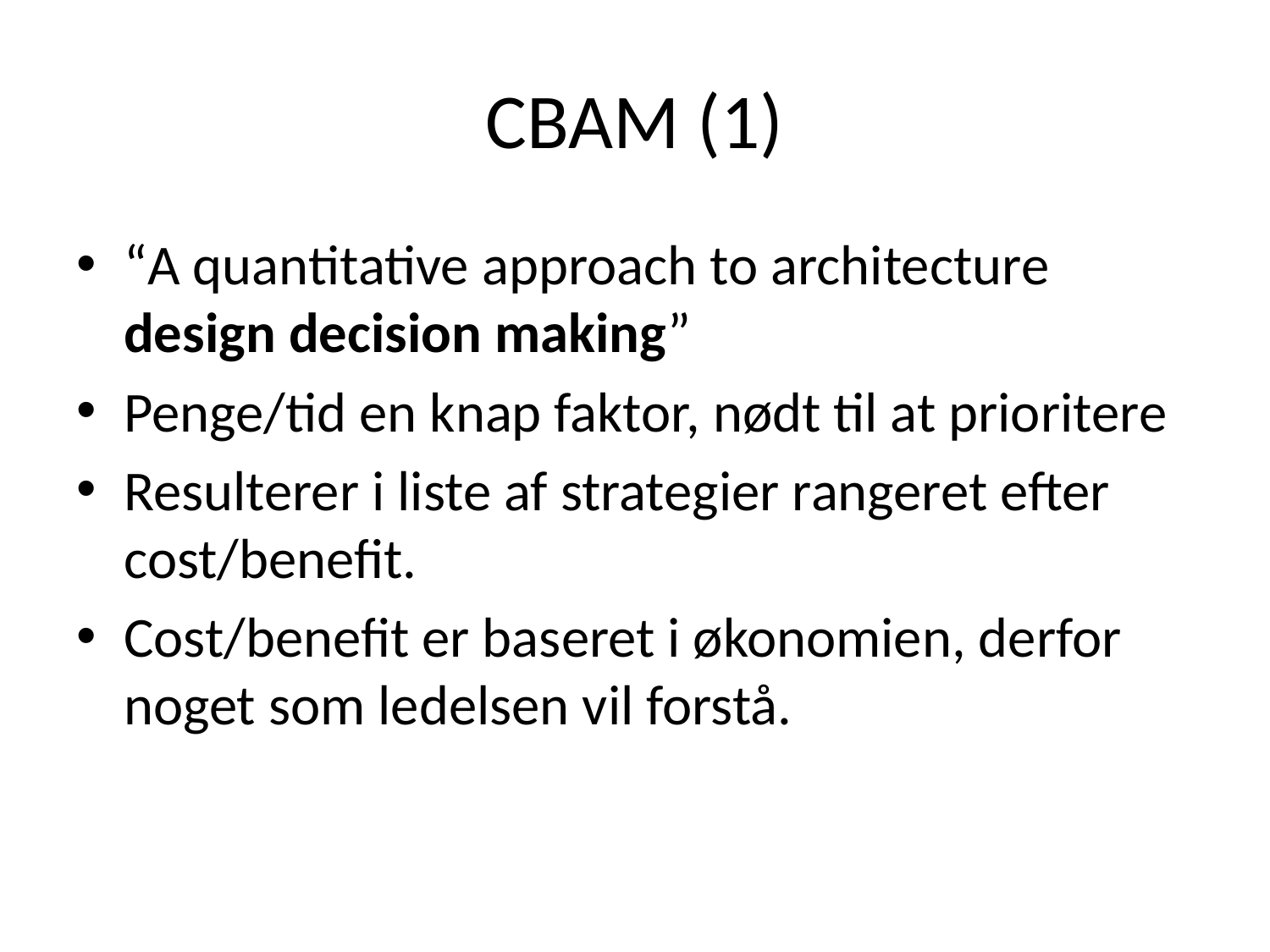

# CBAM (1)
“A quantitative approach to architecture design decision making”
Penge/tid en knap faktor, nødt til at prioritere
Resulterer i liste af strategier rangeret efter cost/benefit.
Cost/benefit er baseret i økonomien, derfor noget som ledelsen vil forstå.